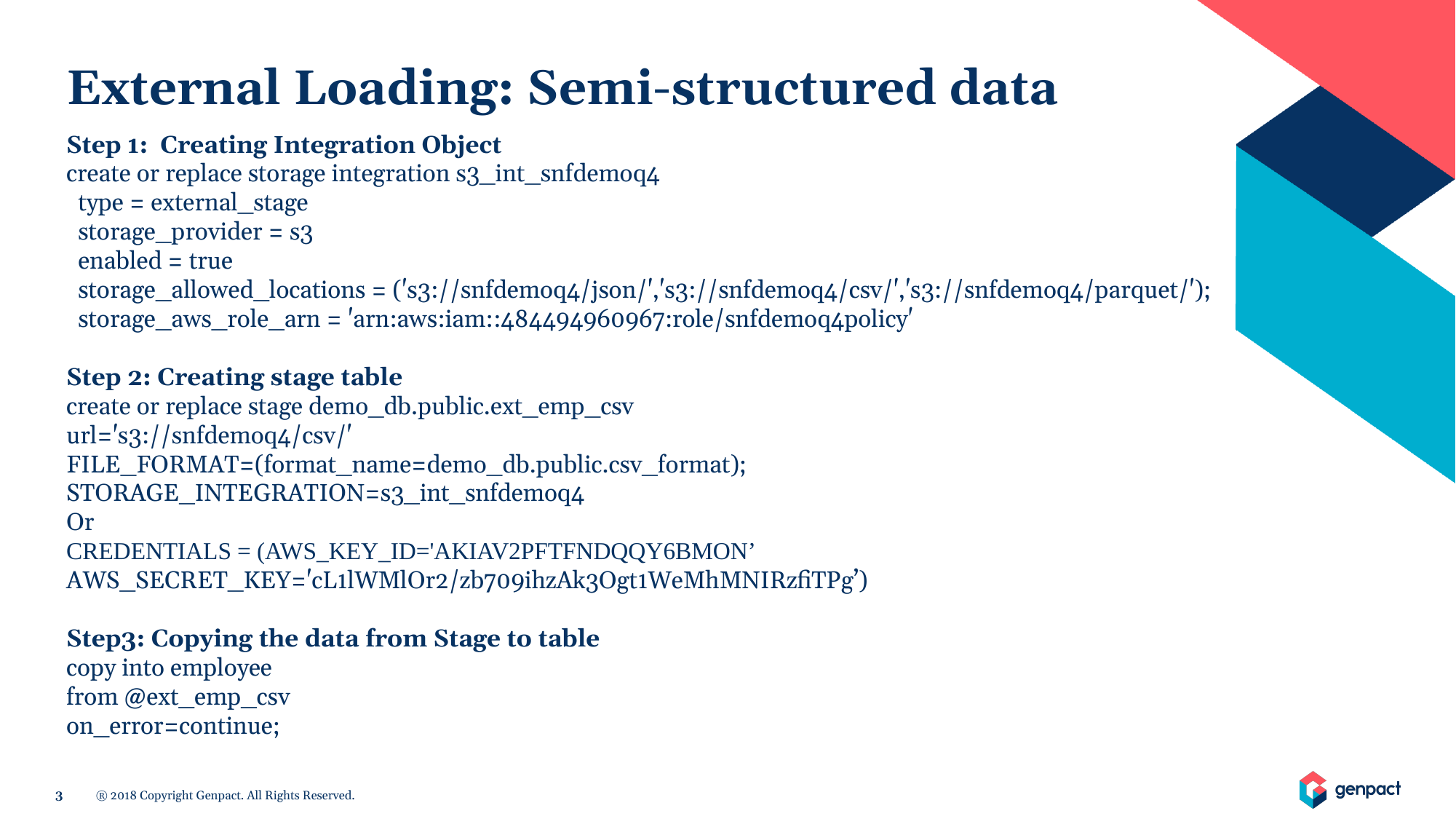

External Loading: Semi-structured data
Step 1:  Creating Integration Object
create or replace storage integration s3_int_snfdemoq4
  type = external_stage
  storage_provider = s3
  enabled = true
  storage_allowed_locations = ('s3://snfdemoq4/json/','s3://snfdemoq4/csv/','s3://snfdemoq4/parquet/');
  storage_aws_role_arn = 'arn:aws:iam::484494960967:role/snfdemoq4policy'

Step 2: Creating stage table
create or replace stage demo_db.public.ext_emp_csv
url='s3://snfdemoq4/csv/'
FILE_FORMAT=(format_name=demo_db.public.csv_format);
STORAGE_INTEGRATION=s3_int_snfdemoq4
Or
CREDENTIALS = (AWS_KEY_ID='AKIAV2PFTFNDQQY6BMON’ AWS_SECRET_KEY='cL1lWMlOr2/zb709ihzAk3Ogt1WeMhMNIRzfiTPg’)

Step3: Copying the data from Stage to table
copy into employee
from @ext_emp_csv
on_error=continue;